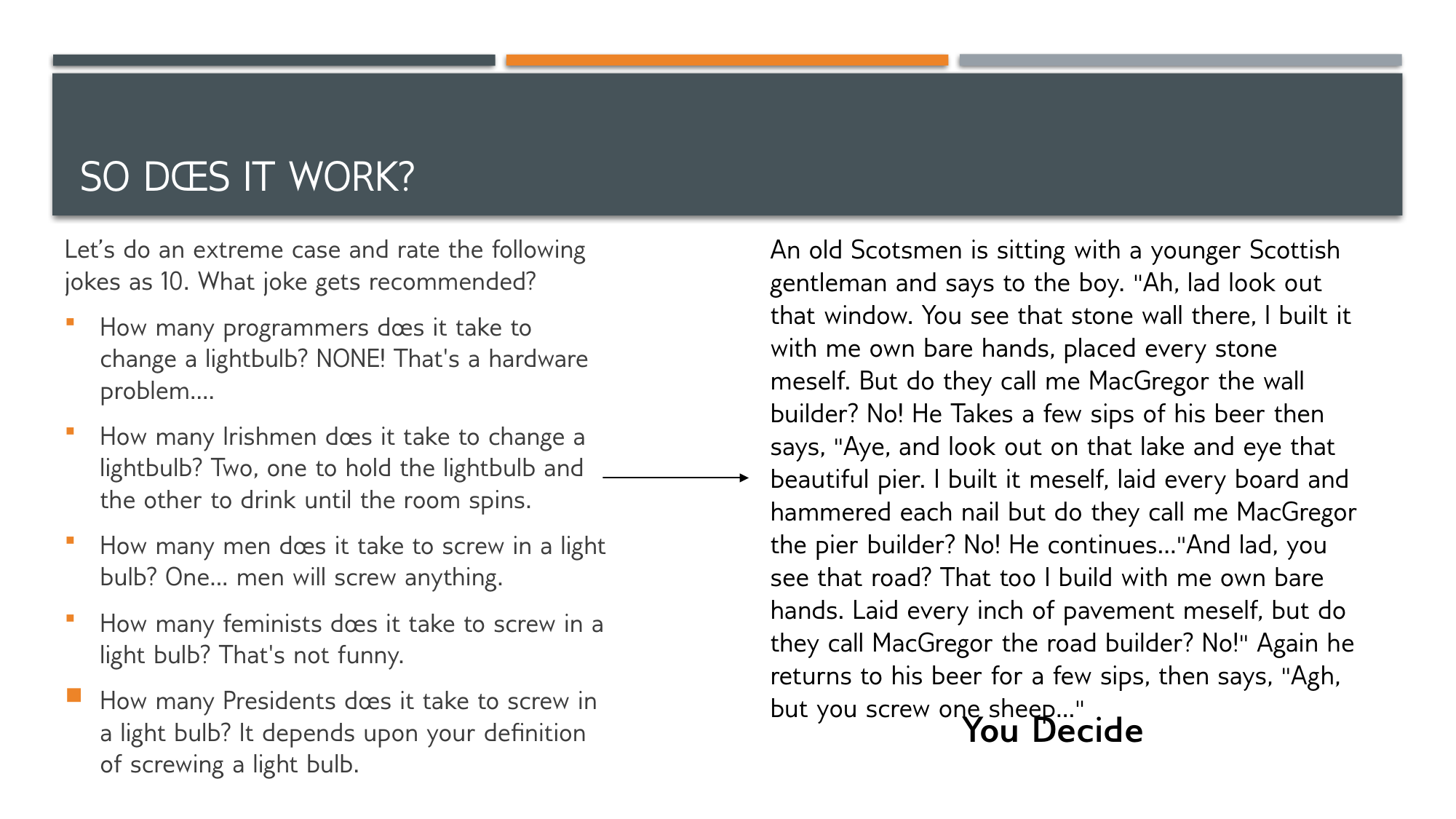

# So Does it Work?
Let’s do an extreme case and rate the following jokes as 10. What joke gets recommended?
How many programmers does it take to change a lightbulb? NONE! That's a hardware problem....
How many Irishmen does it take to change a lightbulb? Two, one to hold the lightbulb and the other to drink until the room spins.
How many men does it take to screw in a light bulb? One... men will screw anything.
How many feminists does it take to screw in a light bulb? That's not funny.
How many Presidents does it take to screw in a light bulb? It depends upon your definition of screwing a light bulb.

An old Scotsmen is sitting with a younger Scottish gentleman and says to the boy. "Ah, lad look out that window. You see that stone wall there, I built it with me own bare hands, placed every stone meself. But do they call me MacGregor the wall builder? No! He Takes a few sips of his beer then says, "Aye, and look out on that lake and eye that beautiful pier. I built it meself, laid every board and hammered each nail but do they call me MacGregor the pier builder? No! He continues..."And lad, you see that road? That too I build with me own bare hands. Laid every inch of pavement meself, but do they call MacGregor the road builder? No!" Again he returns to his beer for a few sips, then says, "Agh, but you screw one sheep..."
You Decide